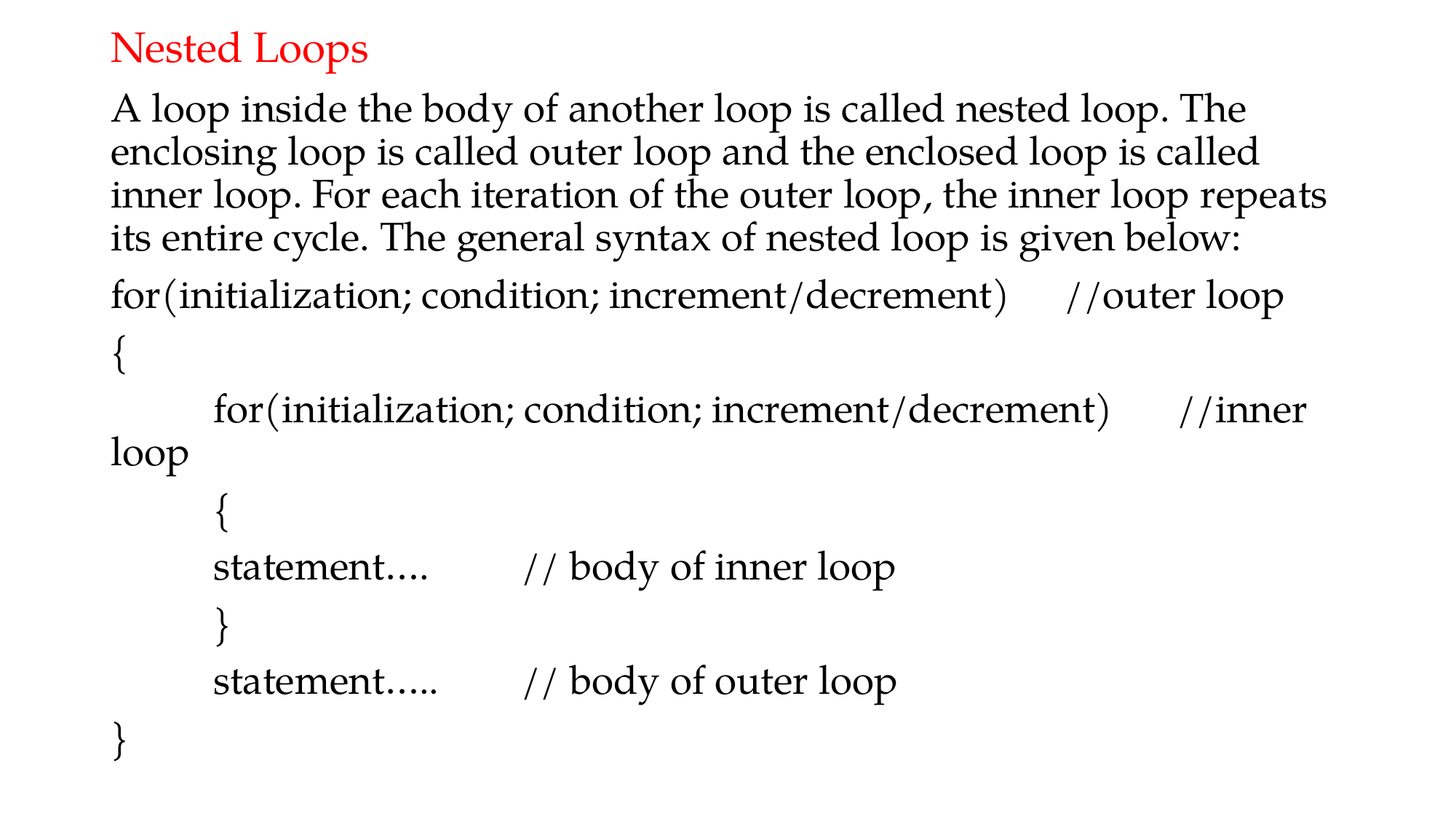

# Nested Loops
A loop inside the body of another loop is called nested loop. The enclosing loop is called outer loop and the enclosed loop is called inner loop. For each iteration of the outer loop, the inner loop repeats its entire cycle. The general syntax of nested loop is given below:
for(initialization; condition; increment/decrement)		   //outer loop
{
	for(initialization; condition; increment/decrement)	    //inner loop
		{
			statement….		// body of inner loop
		}
	statement….. 			// body of outer loop
}